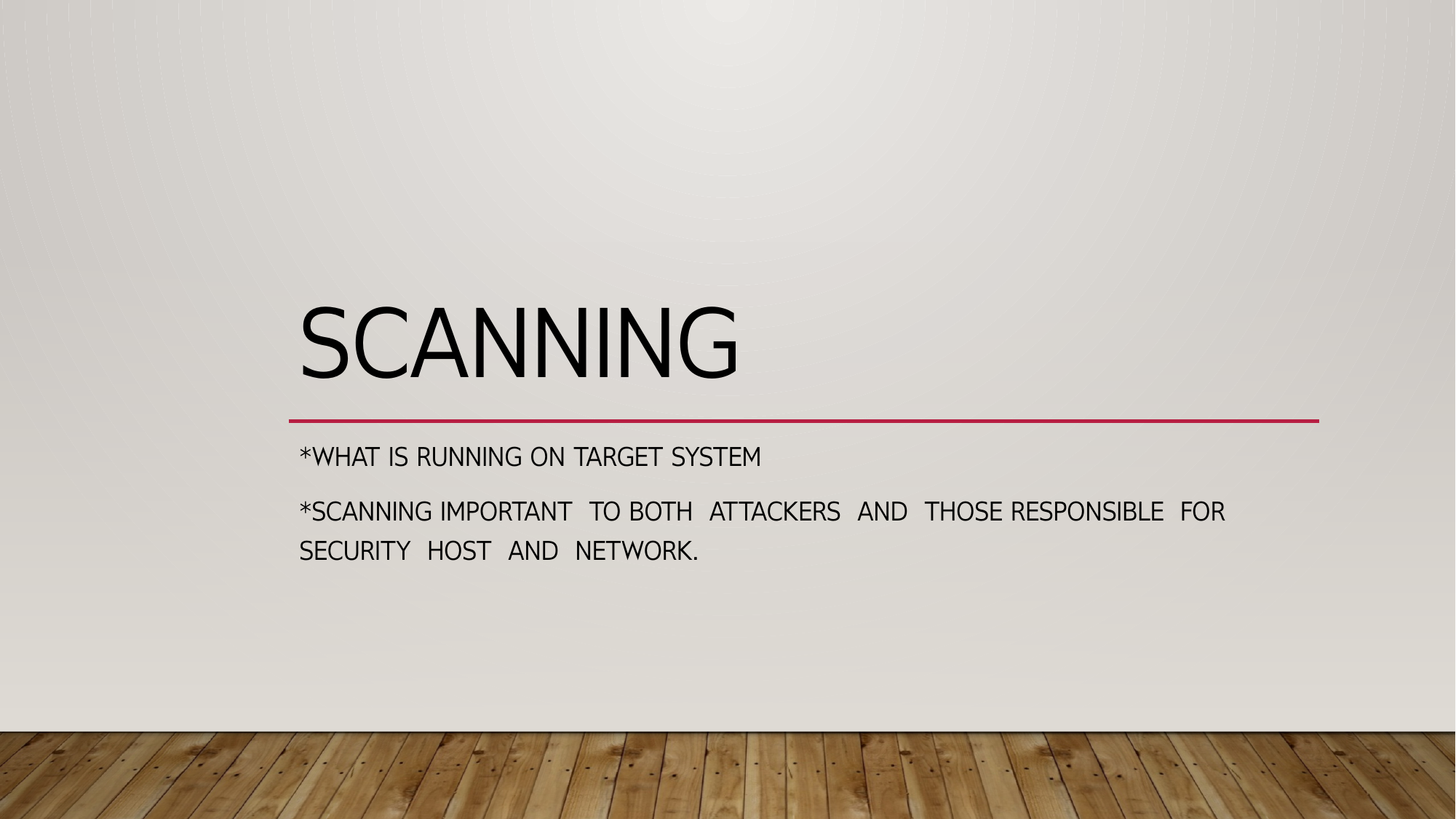

# Scanning
*What is running on target system
*Scanning important  to both  attackers  and  those responsible  for security  host  and  network.